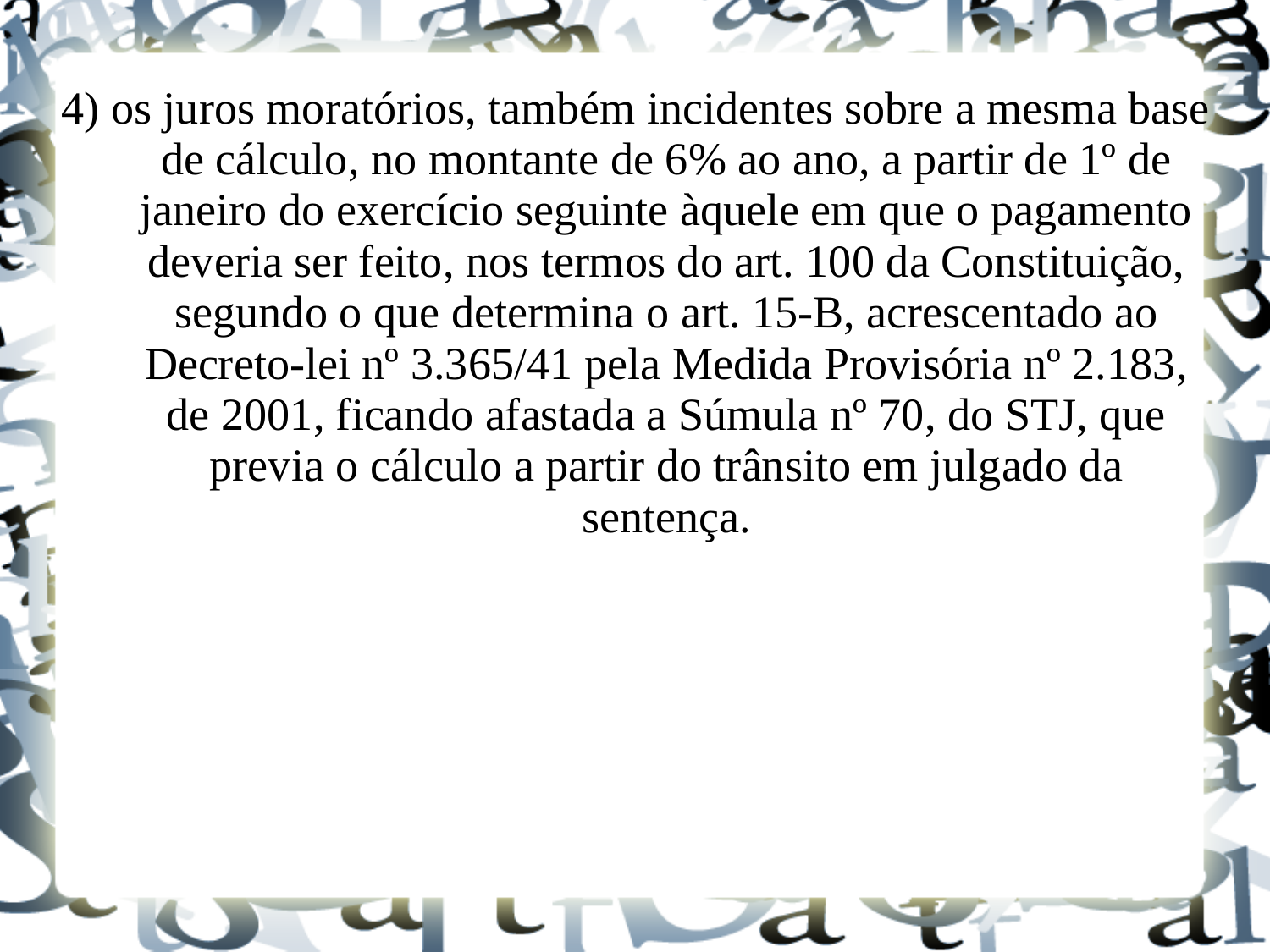

4) os juros moratórios, também incidentes sobre a mesma base de cálculo, no montante de 6% ao ano, a partir de 1º de janeiro do exercício seguinte àquele em que o pagamento deveria ser feito, nos termos do art. 100 da Constituição, segundo o que determina o art. 15-B, acrescentado ao Decreto-lei nº 3.365/41 pela Medida Provisória nº 2.183, de 2001, ficando afastada a Súmula nº 70, do STJ, que previa o cálculo a partir do trânsito em julgado da sentença.